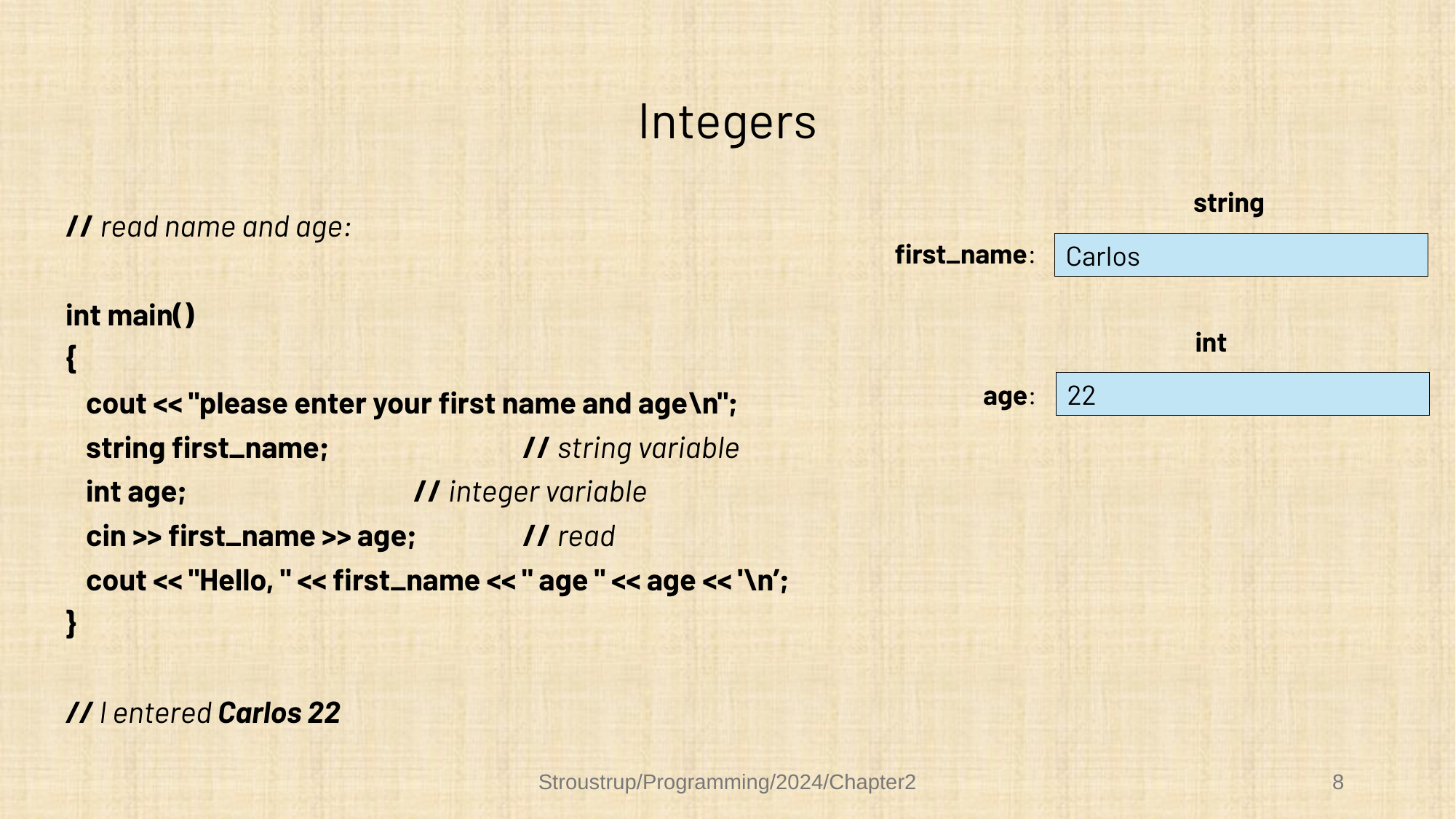

# Integers
string
// read name and age:

int main()
{
	cout << "please enter your first name and age\n";
	string first_name;		// string variable
	int age;			// integer variable
	cin >> first_name >> age;	// read
	cout << "Hello, " << first_name << " age " << age << '\n’;
}

// I entered Carlos 22
first_name:
Carlos
int
age:
22
Stroustrup/Programming/2024/Chapter2
8